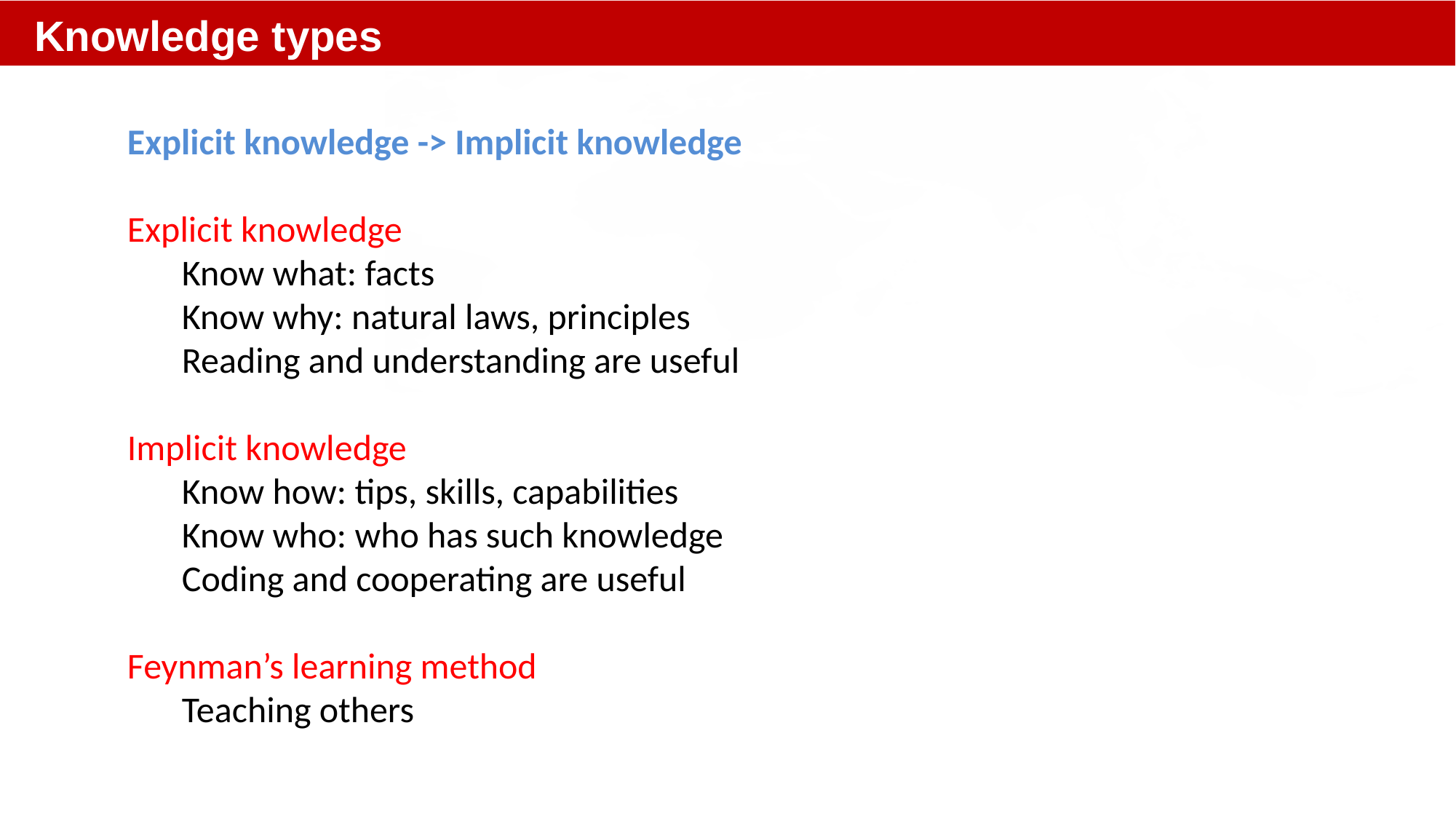

Knowledge types
Explicit knowledge -> Implicit knowledge

Explicit knowledge
Know what: facts
Know why: natural laws, principles
Reading and understanding are useful

Implicit knowledge
Know how: tips, skills, capabilities
Know who: who has such knowledge
Coding and cooperating are useful

Feynman’s learning method
Teaching others